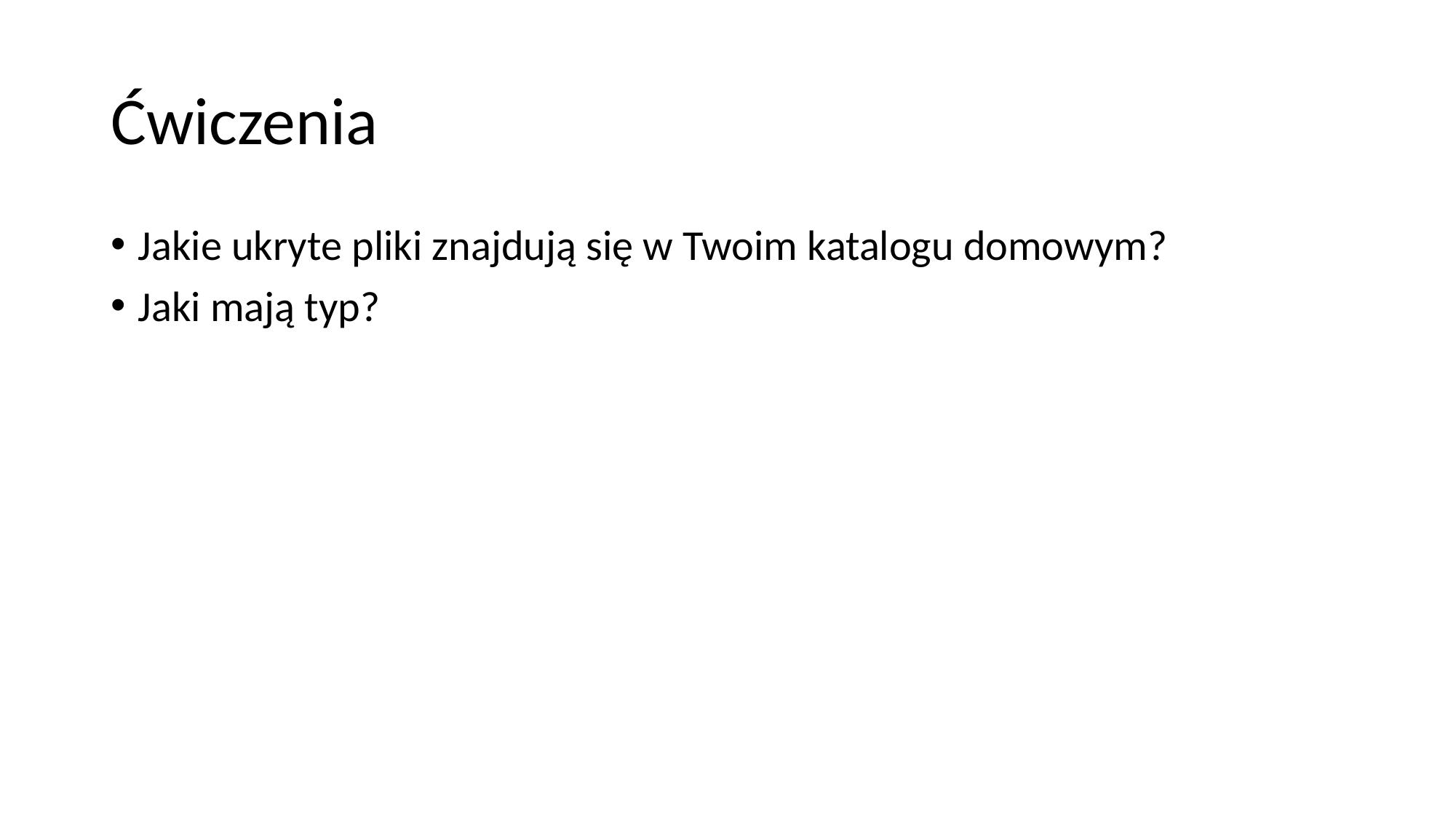

# Ćwiczenia
Jakie ukryte pliki znajdują się w Twoim katalogu domowym?
Jaki mają typ?